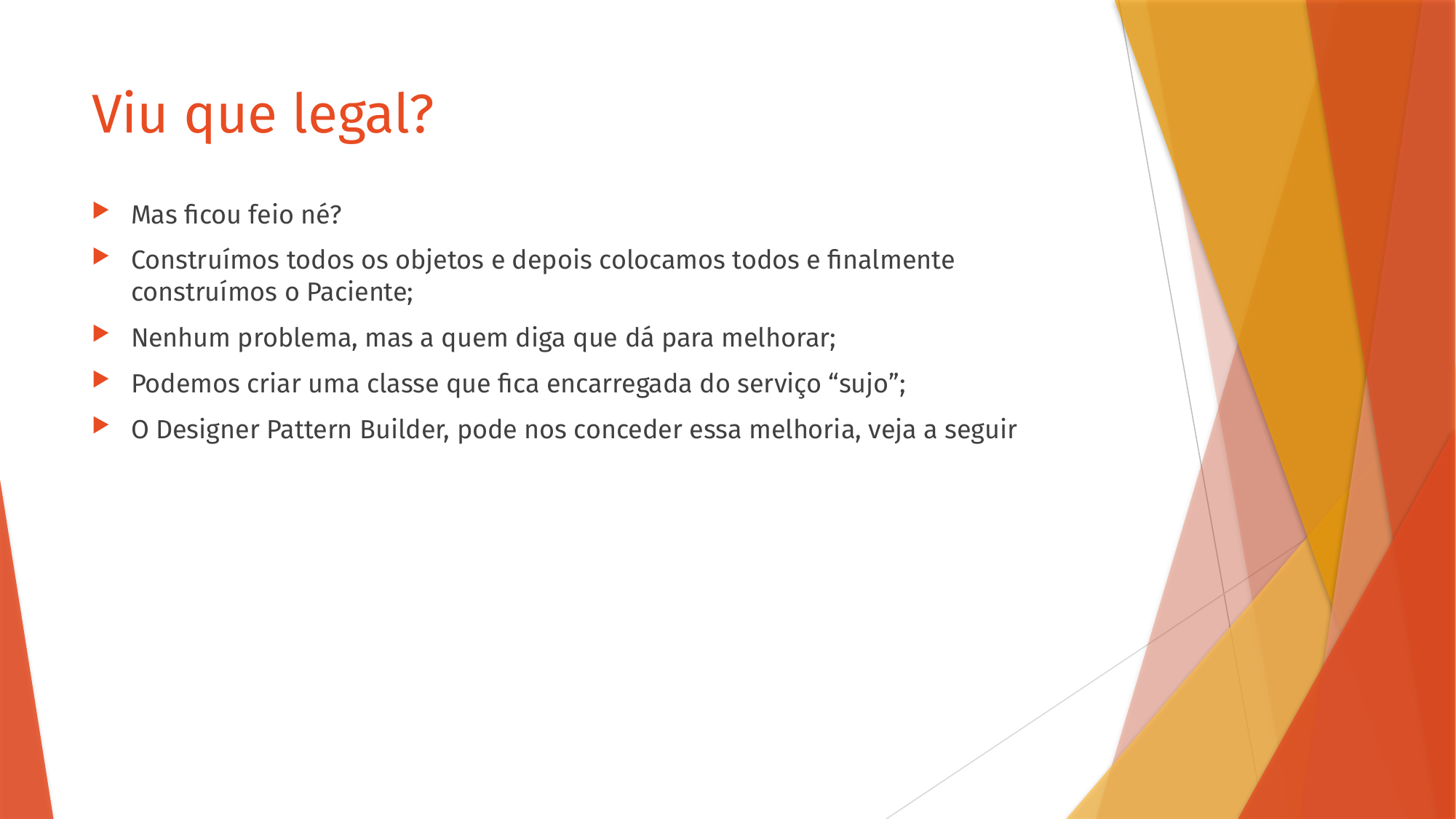

# Viu que legal?
Mas ficou feio né?
Construímos todos os objetos e depois colocamos todos e finalmente construímos o Paciente;
Nenhum problema, mas a quem diga que dá para melhorar;
Podemos criar uma classe que fica encarregada do serviço “sujo”;
O Designer Pattern Builder, pode nos conceder essa melhoria, veja a seguir